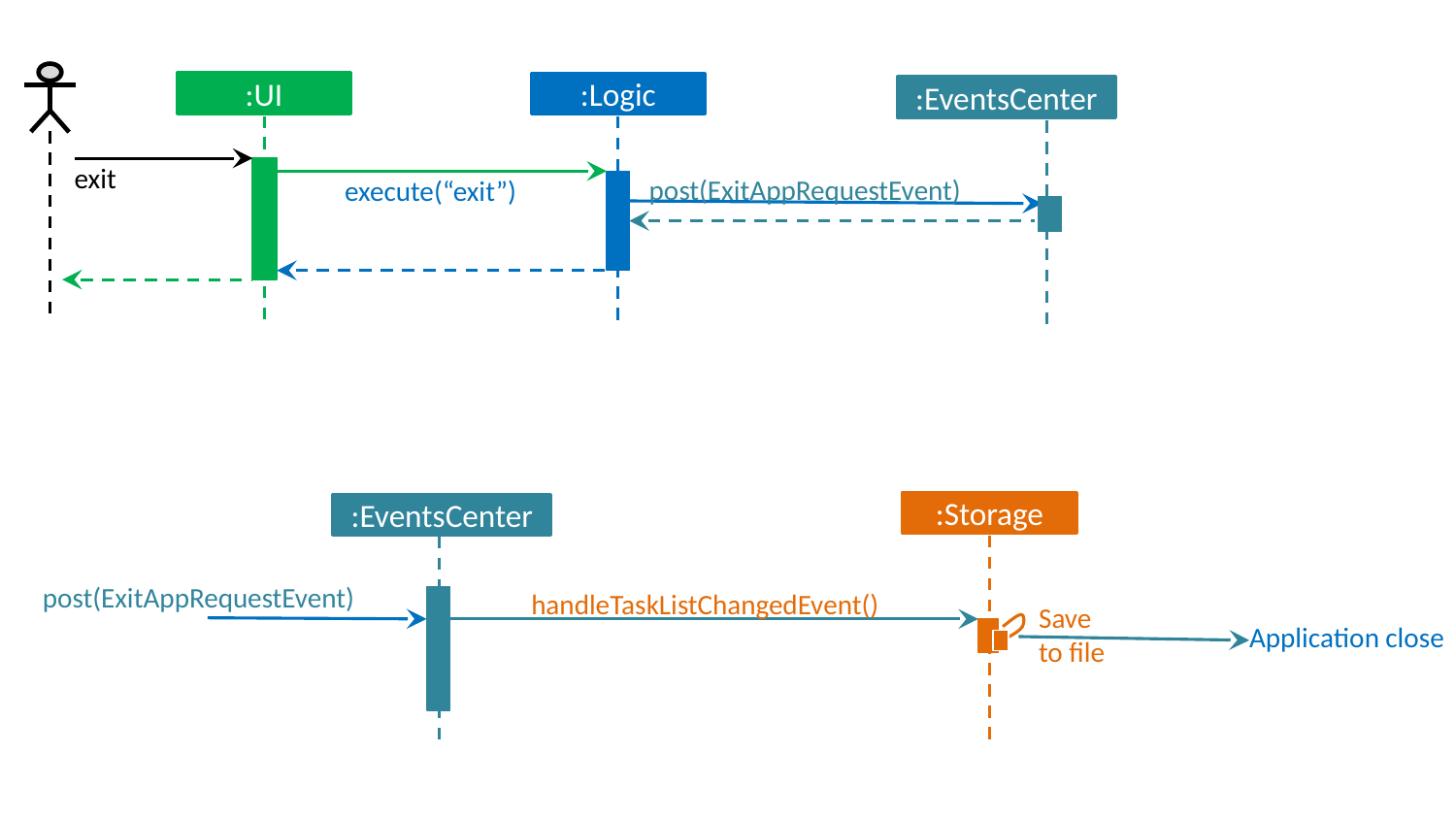

:UI
:Logic
:EventsCenter

exit

post(ExitAppRequestEvent)
execute(“exit”)

:Storage
:EventsCenter
post(ExitAppRequestEvent)
handleTaskListChangedEvent()

Save
to file

Application close